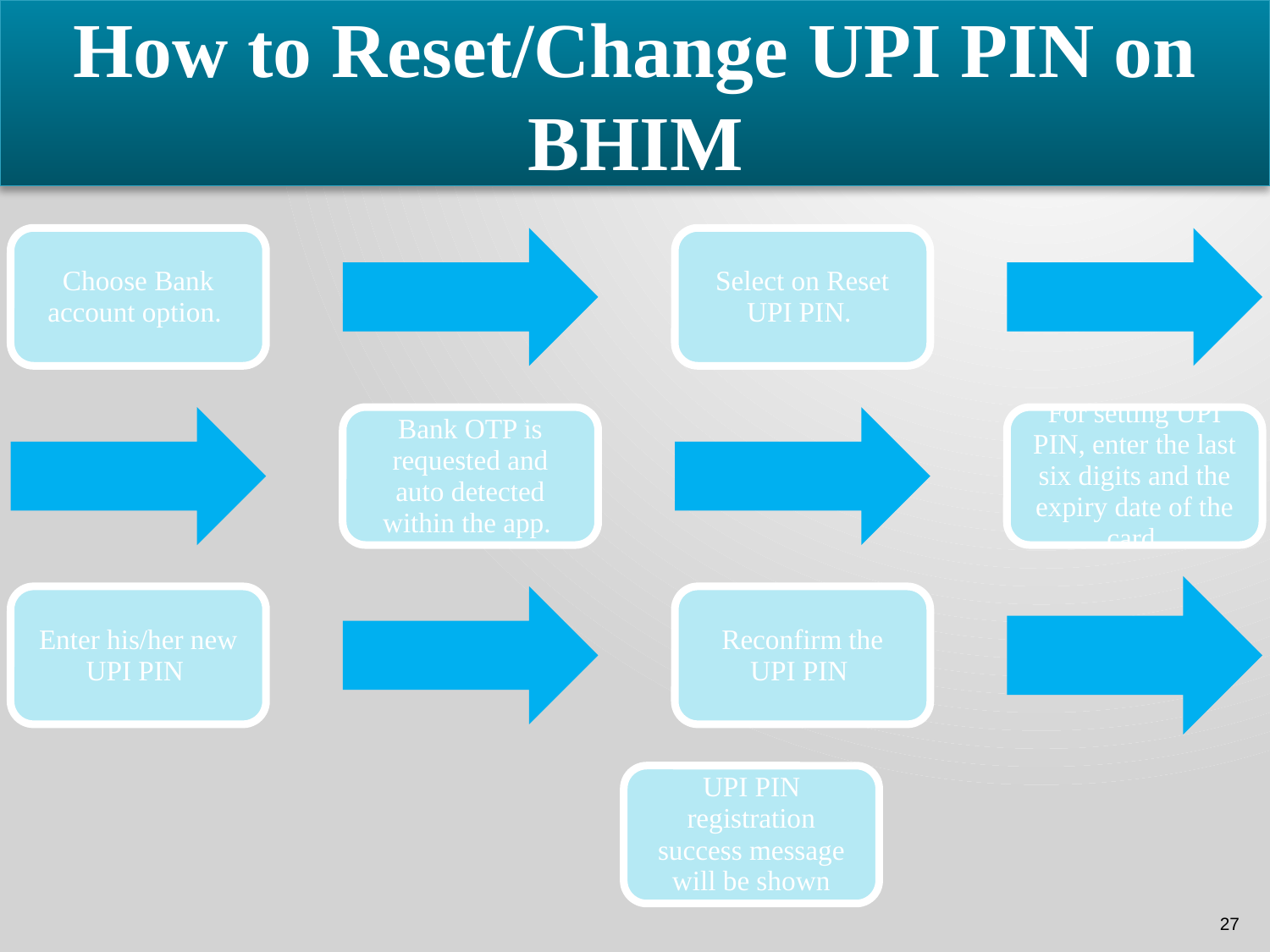

How to Reset/Change UPI PIN on BHIM
Choose Bank account option.
Select on Reset UPI PIN.
For setting UPI PIN, enter the last six digits and the expiry date of the card
Bank OTP is requested and auto detected within the app.
Enter his/her new UPI PIN
Reconfirm the UPI PIN
UPI PIN registration success message will be shown
27